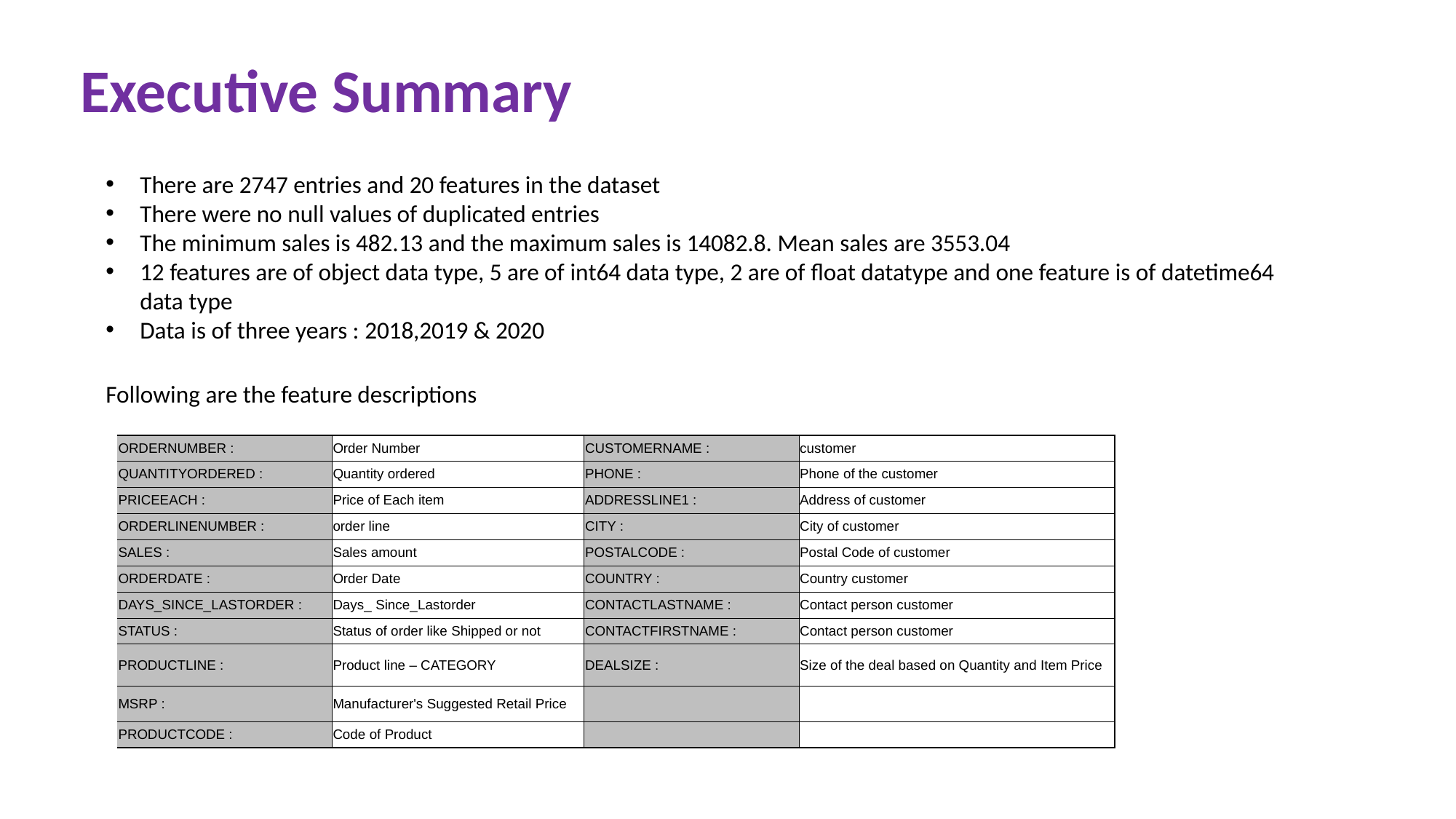

Executive Summary
There are 2747 entries and 20 features in the dataset
There were no null values of duplicated entries
The minimum sales is 482.13 and the maximum sales is 14082.8. Mean sales are 3553.04
12 features are of object data type, 5 are of int64 data type, 2 are of float datatype and one feature is of datetime64 data type
Data is of three years : 2018,2019 & 2020
Following are the feature descriptions
| ORDERNUMBER : | Order Number | CUSTOMERNAME : | customer |
| --- | --- | --- | --- |
| QUANTITYORDERED : | Quantity ordered | PHONE : | Phone of the customer |
| PRICEEACH : | Price of Each item | ADDRESSLINE1 : | Address of customer |
| ORDERLINENUMBER : | order line | CITY : | City of customer |
| SALES : | Sales amount | POSTALCODE : | Postal Code of customer |
| ORDERDATE : | Order Date | COUNTRY : | Country customer |
| DAYS\_SINCE\_LASTORDER : | Days\_ Since\_Lastorder | CONTACTLASTNAME : | Contact person customer |
| STATUS : | Status of order like Shipped or not | CONTACTFIRSTNAME : | Contact person customer |
| PRODUCTLINE : | Product line – CATEGORY | DEALSIZE : | Size of the deal based on Quantity and Item Price |
| MSRP : | Manufacturer's Suggested Retail Price |  |  |
| PRODUCTCODE : | Code of Product |  |  |